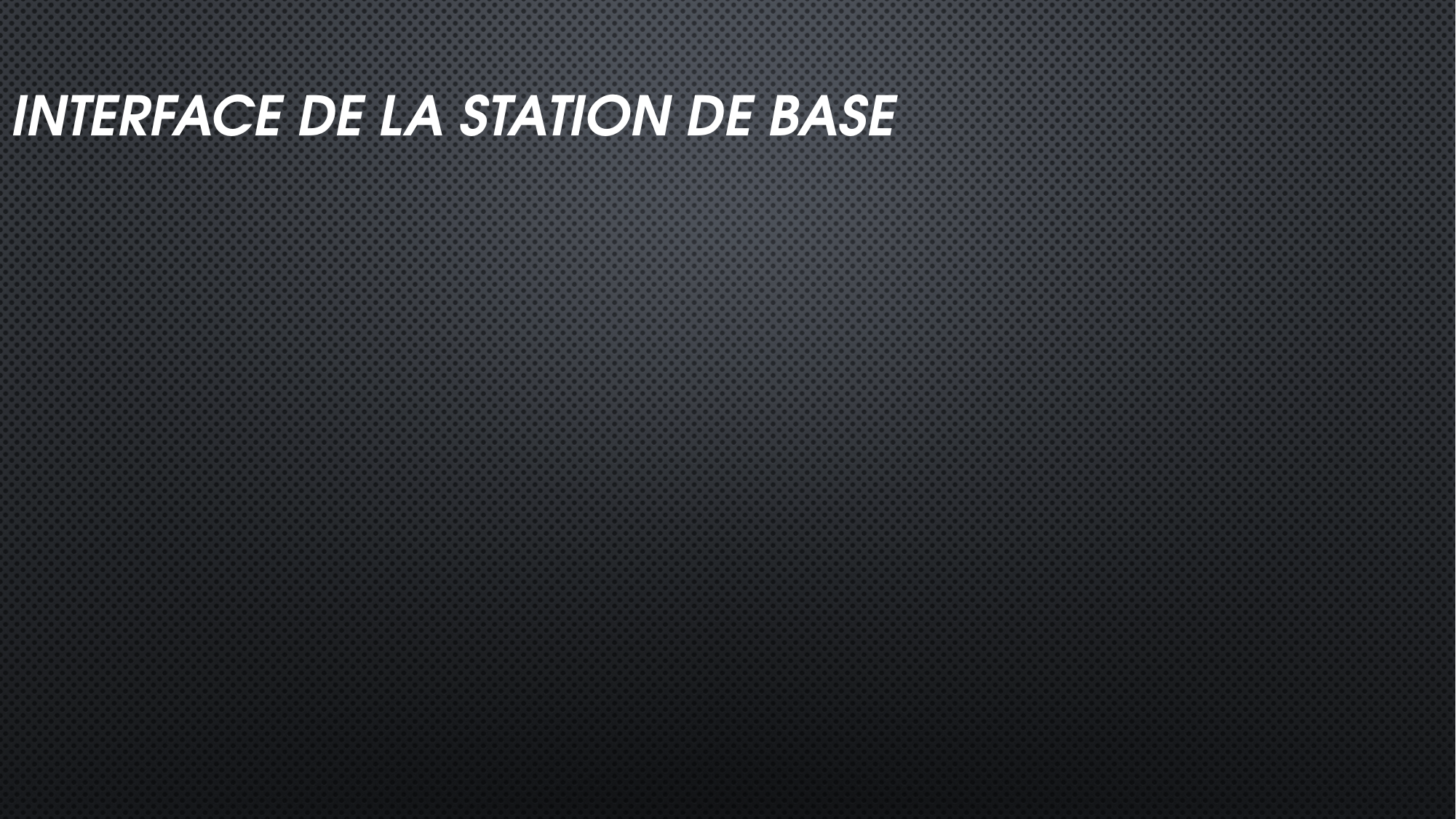

# Interface de la station de base